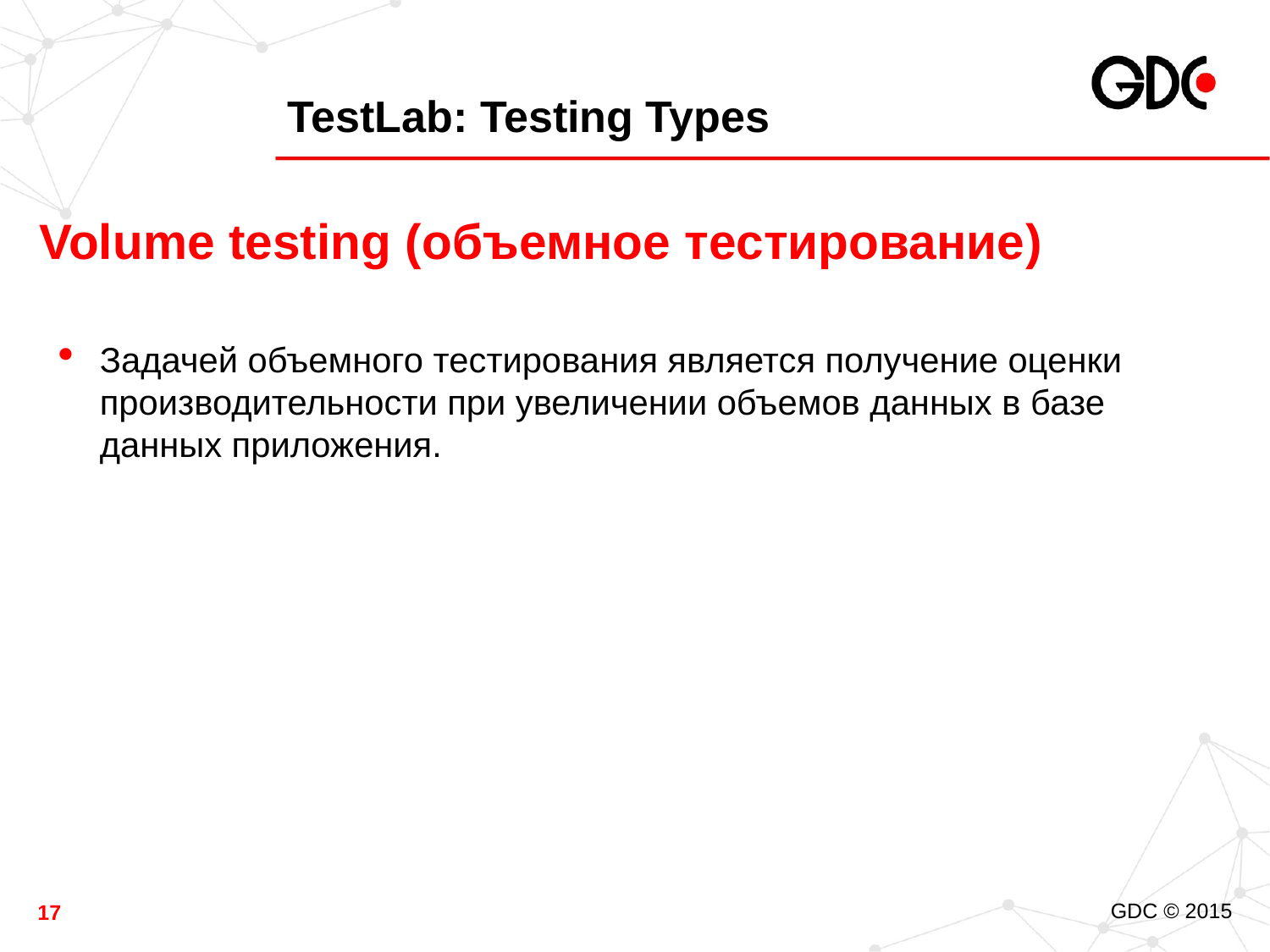

# TestLab: Testing Types
Volume testing (объемное тестирование)

Задачей объемного тестирования является получение оценки производительности при увеличении объемов данных в базе данных приложения.